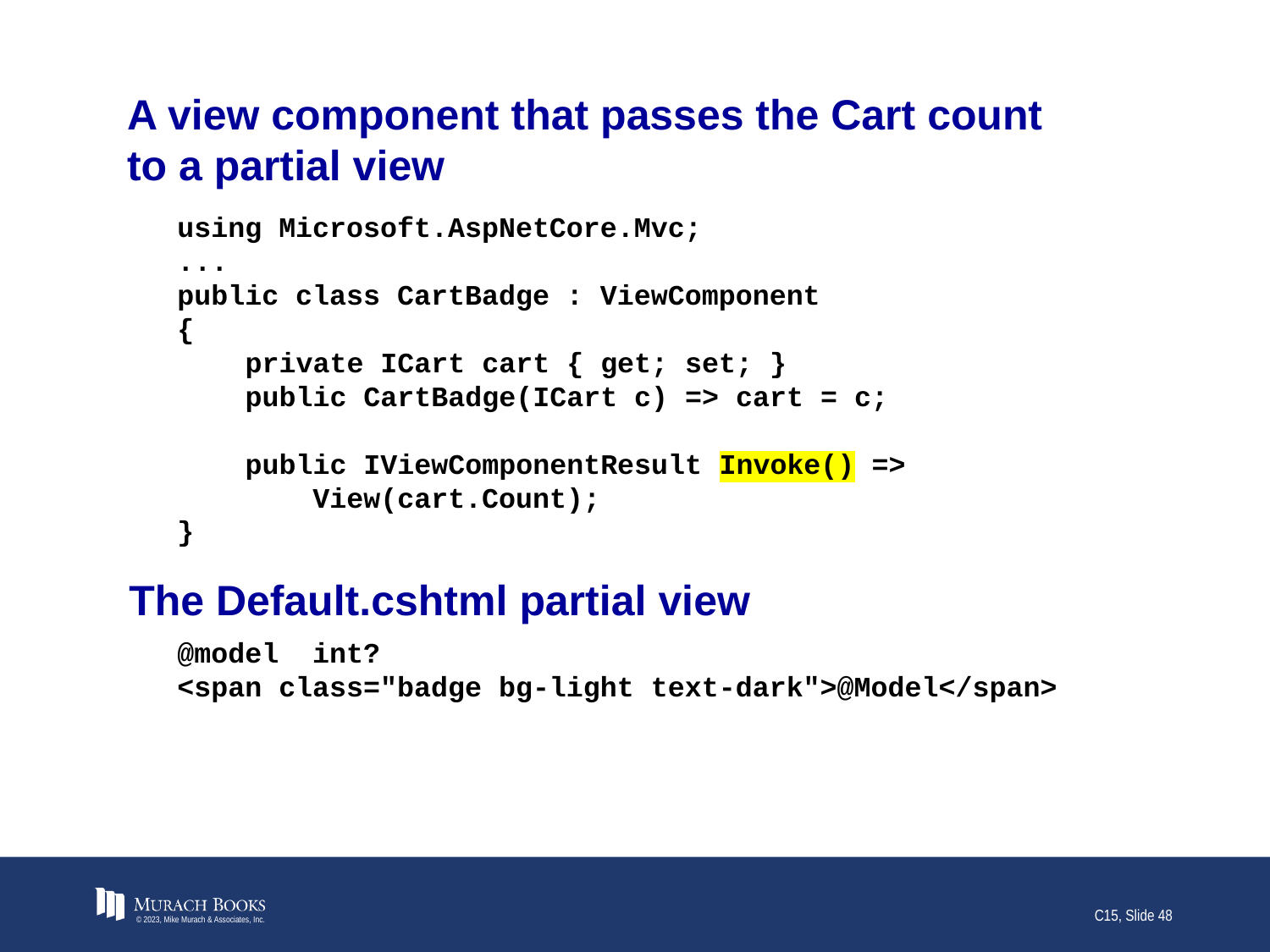

# A view component that passes the Cart count to a partial view
using Microsoft.AspNetCore.Mvc;
...
public class CartBadge : ViewComponent
{
    private ICart cart { get; set; }
    public CartBadge(ICart c) => cart = c;

    public IViewComponentResult Invoke() =>
        View(cart.Count);
}
The Default.cshtml partial view
@model  int?
<span class="badge bg-light text-dark">@Model</span>

© 2023, Mike Murach & Associates, Inc.

C15, Slide 48